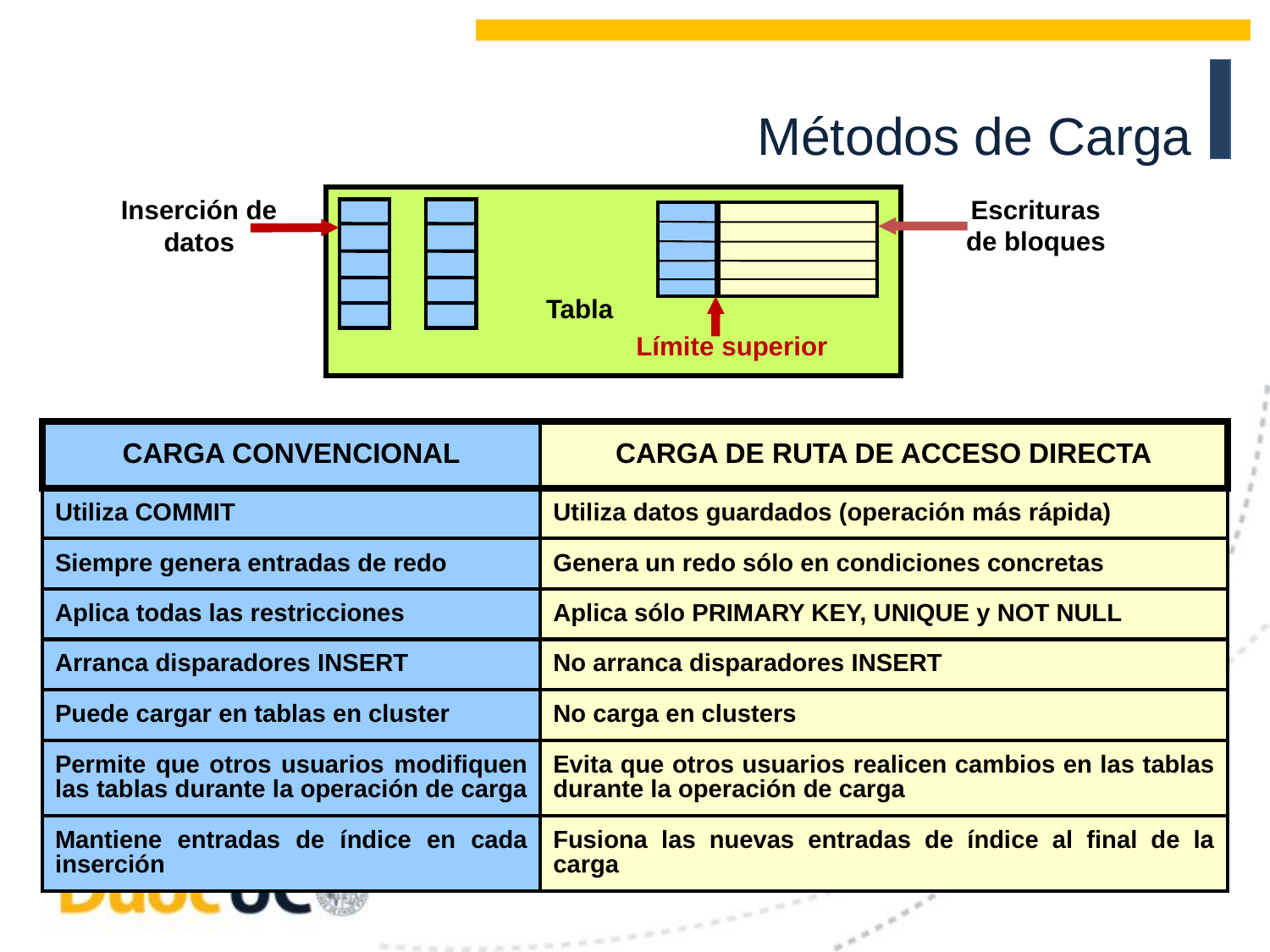

# Métodos de Carga
Escrituras
de bloques
Inserción de datos

Tabla

Límite superior
| CARGA CONVENCIONAL | CARGA DE RUTA DE ACCESO DIRECTA |
| --- | --- |
| Utiliza COMMIT | Utiliza datos guardados (operación más rápida) |
| Siempre genera entradas de redo | Genera un redo sólo en condiciones concretas |
| Aplica todas las restricciones | Aplica sólo PRIMARY KEY, UNIQUE y NOT NULL |
| Arranca disparadores INSERT | No arranca disparadores INSERT |
| Puede cargar en tablas en cluster | No carga en clusters |
| Permite que otros usuarios modifiquen las tablas durante la operación de carga | Evita que otros usuarios realicen cambios en las tablas durante la operación de carga |
| Mantiene entradas de índice en cada inserción | Fusiona las nuevas entradas de índice al final de la carga |